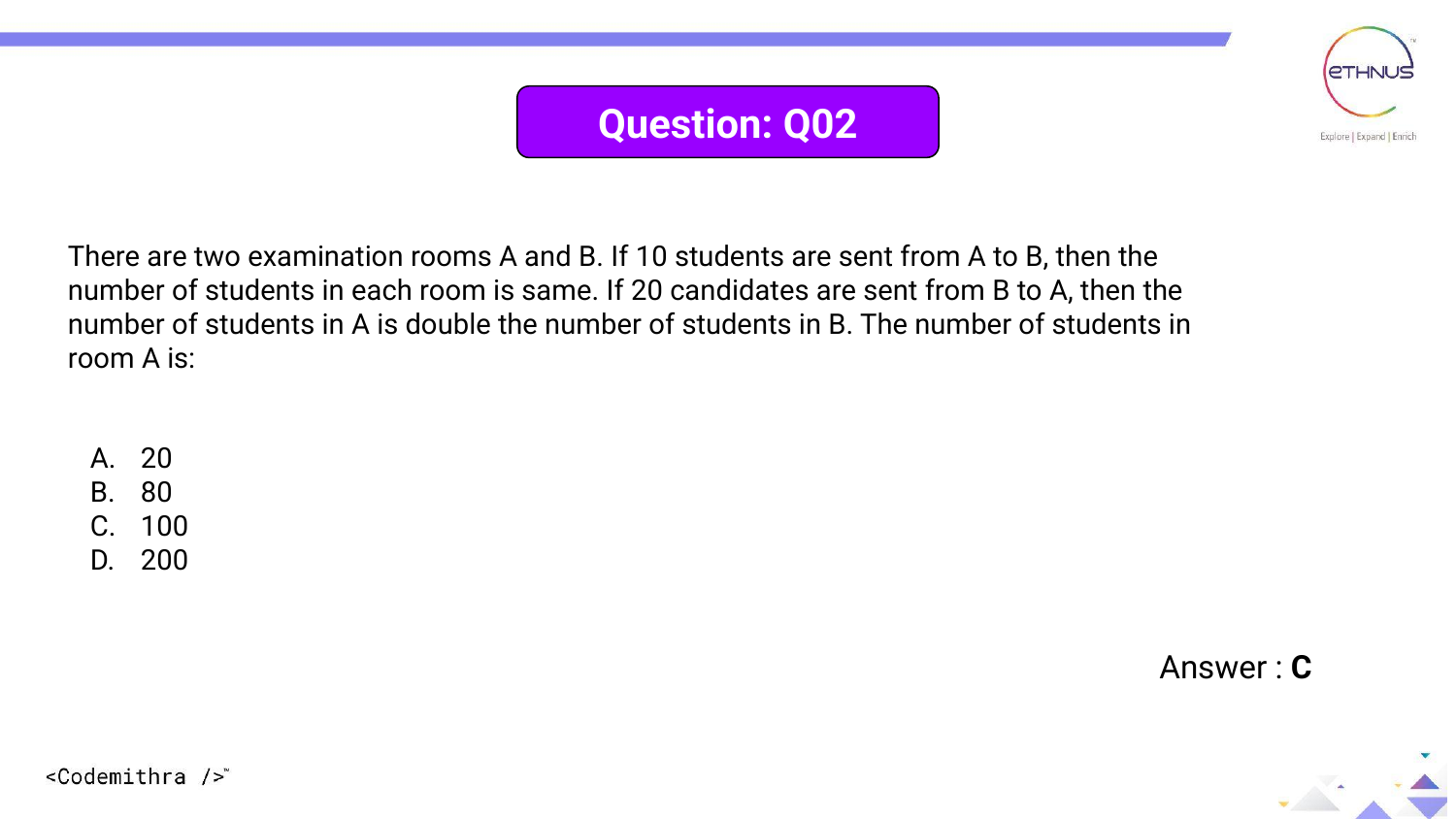

Question: Q02
There are two examination rooms A and B. If 10 students are sent from A to B, then the number of students in each room is same. If 20 candidates are sent from B to A, then the number of students in A is double the number of students in B. The number of students in room A is:

20
80
100
200
Answer : C